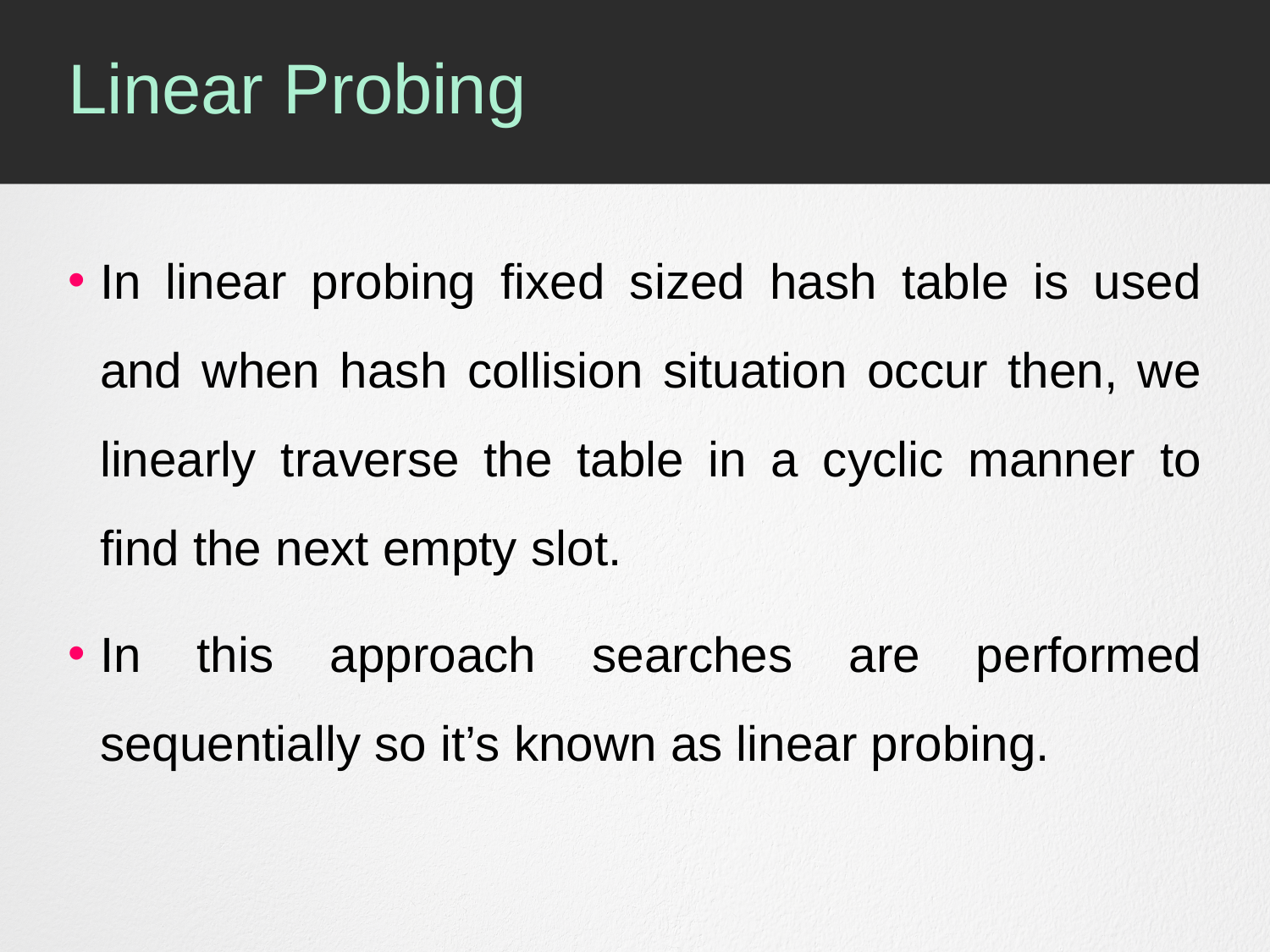

# Linear Probing
In linear probing fixed sized hash table is used and when hash collision situation occur then, we linearly traverse the table in a cyclic manner to find the next empty slot.
In this approach searches are performed sequentially so it’s known as linear probing.